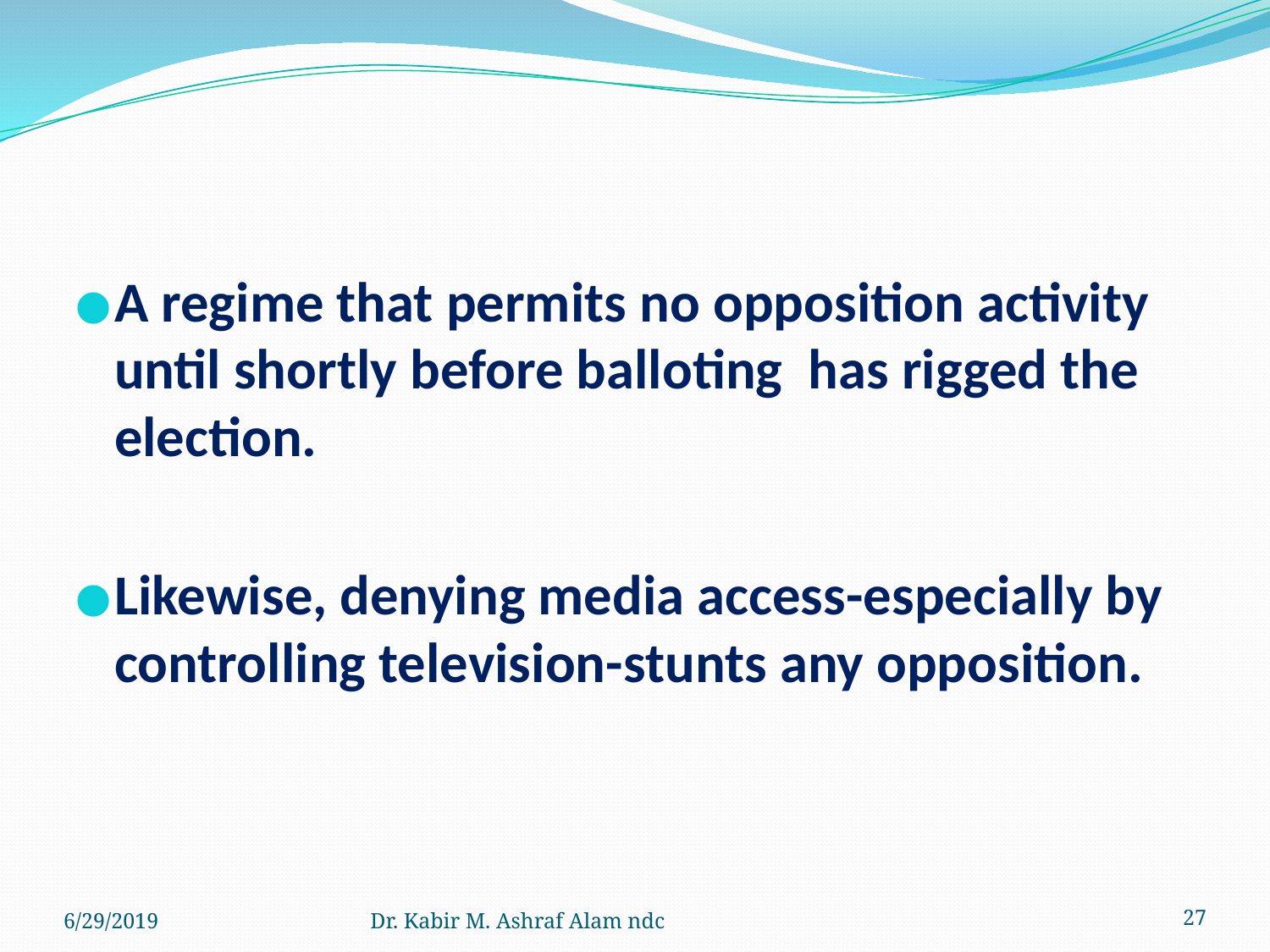

#

A regime that permits no opposition activity until shortly before balloting  has rigged the election.

Likewise, denying media access-especially by controlling television-stunts any opposition.

6/29/2019
Dr. Kabir M. Ashraf Alam ndc
27